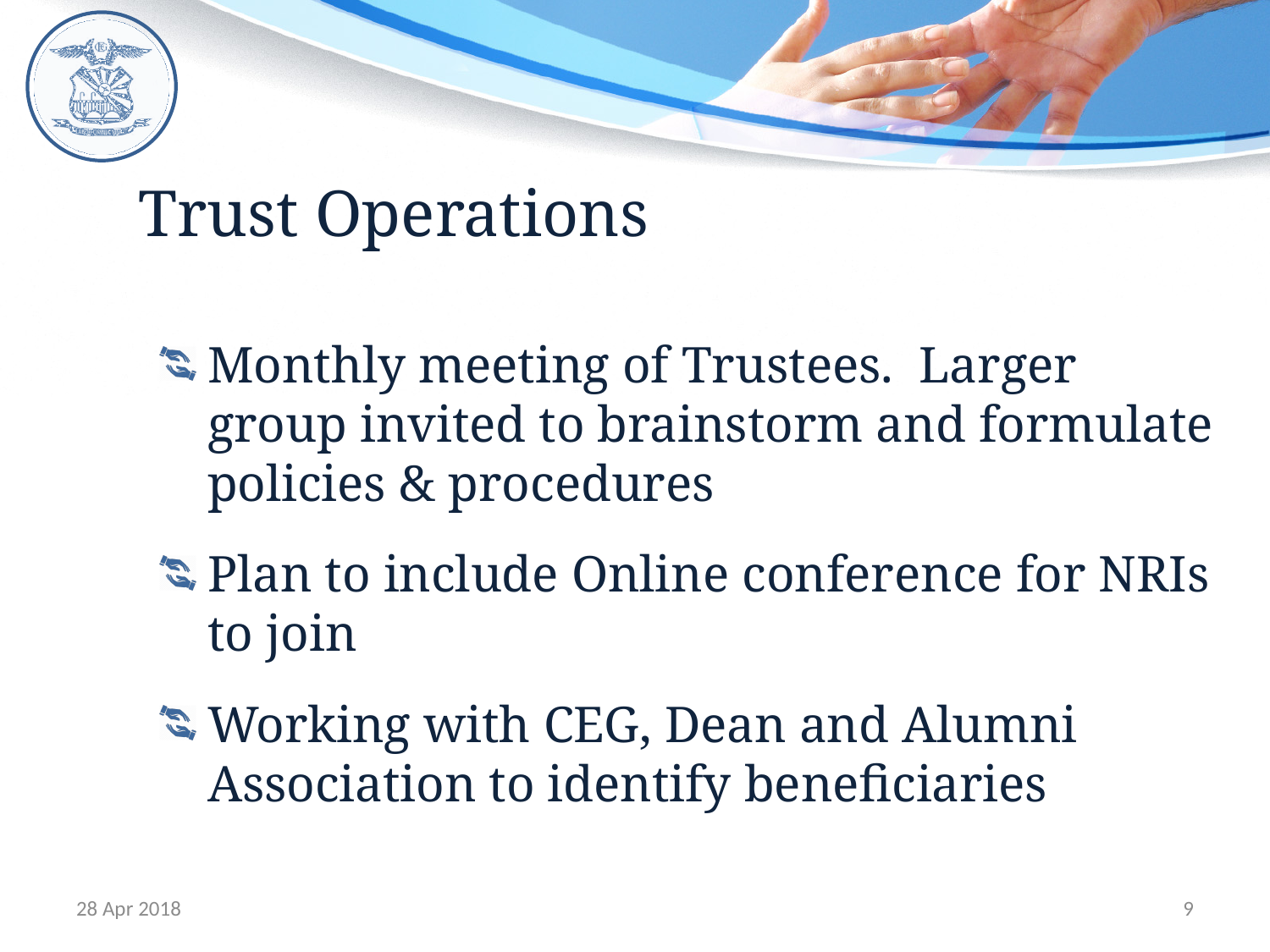

# Trust Operations
Monthly meeting of Trustees.  Larger group invited to brainstorm and formulate policies & procedures
Plan to include Online conference for NRIs to join
Working with CEG, Dean and Alumni Association to identify beneficiaries

28 Apr 2018
9